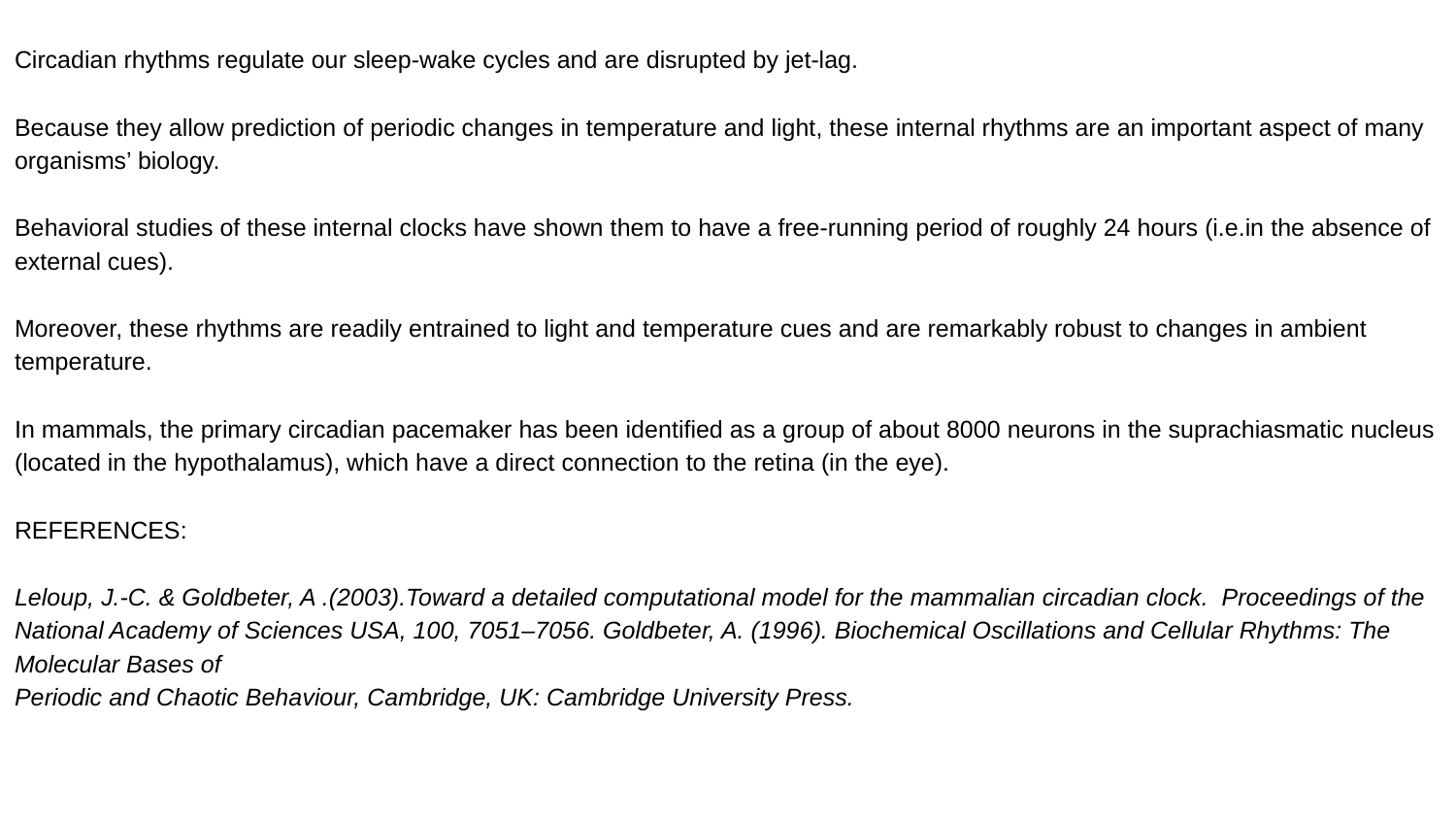

Circadian rhythms regulate our sleep-wake cycles and are disrupted by jet-lag.

Because they allow prediction of periodic changes in temperature and light, these internal rhythms are an important aspect of many organisms’ biology.

Behavioral studies of these internal clocks have shown them to have a free-running period of roughly 24 hours (i.e.in the absence of external cues).

Moreover, these rhythms are readily entrained to light and temperature cues and are remarkably robust to changes in ambient temperature.

In mammals, the primary circadian pacemaker has been identified as a group of about 8000 neurons in the suprachiasmatic nucleus (located in the hypothalamus), which have a direct connection to the retina (in the eye).

REFERENCES:

Leloup, J.-C. & Goldbeter, A .(2003).Toward a detailed computational model for the mammalian circadian clock.  Proceedings of the National Academy of Sciences USA, 100, 7051–7056. Goldbeter, A. (1996). Biochemical Oscillations and Cellular Rhythms: The Molecular Bases of
Periodic and Chaotic Behaviour, Cambridge, UK: Cambridge University Press.